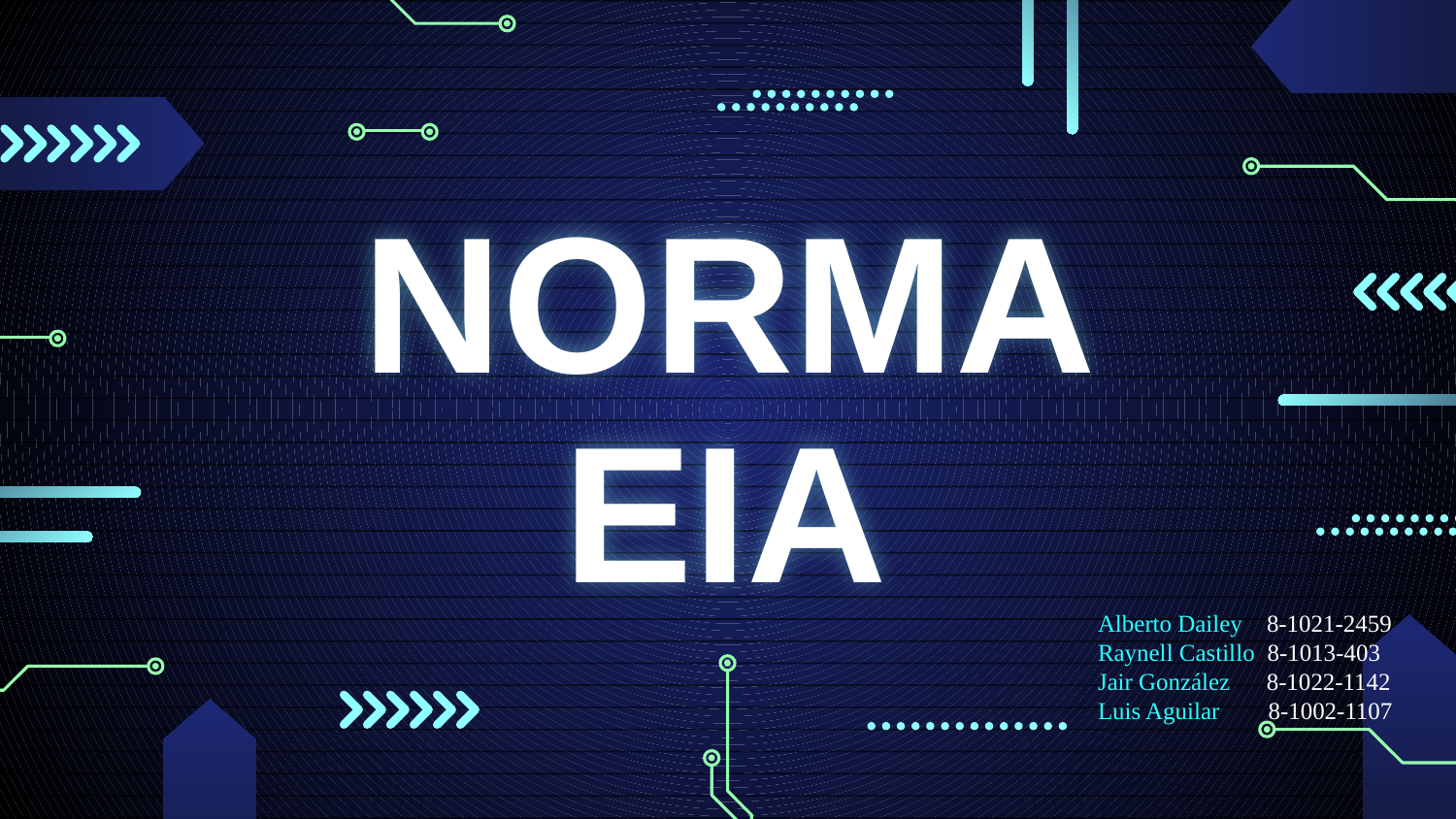

# NORMA EIA
Alberto Dailey    8-1021-2459
Raynell Castillo  8-1013-403
Jair González      8-1022-1142
Luis Aguilar        8-1002-1107